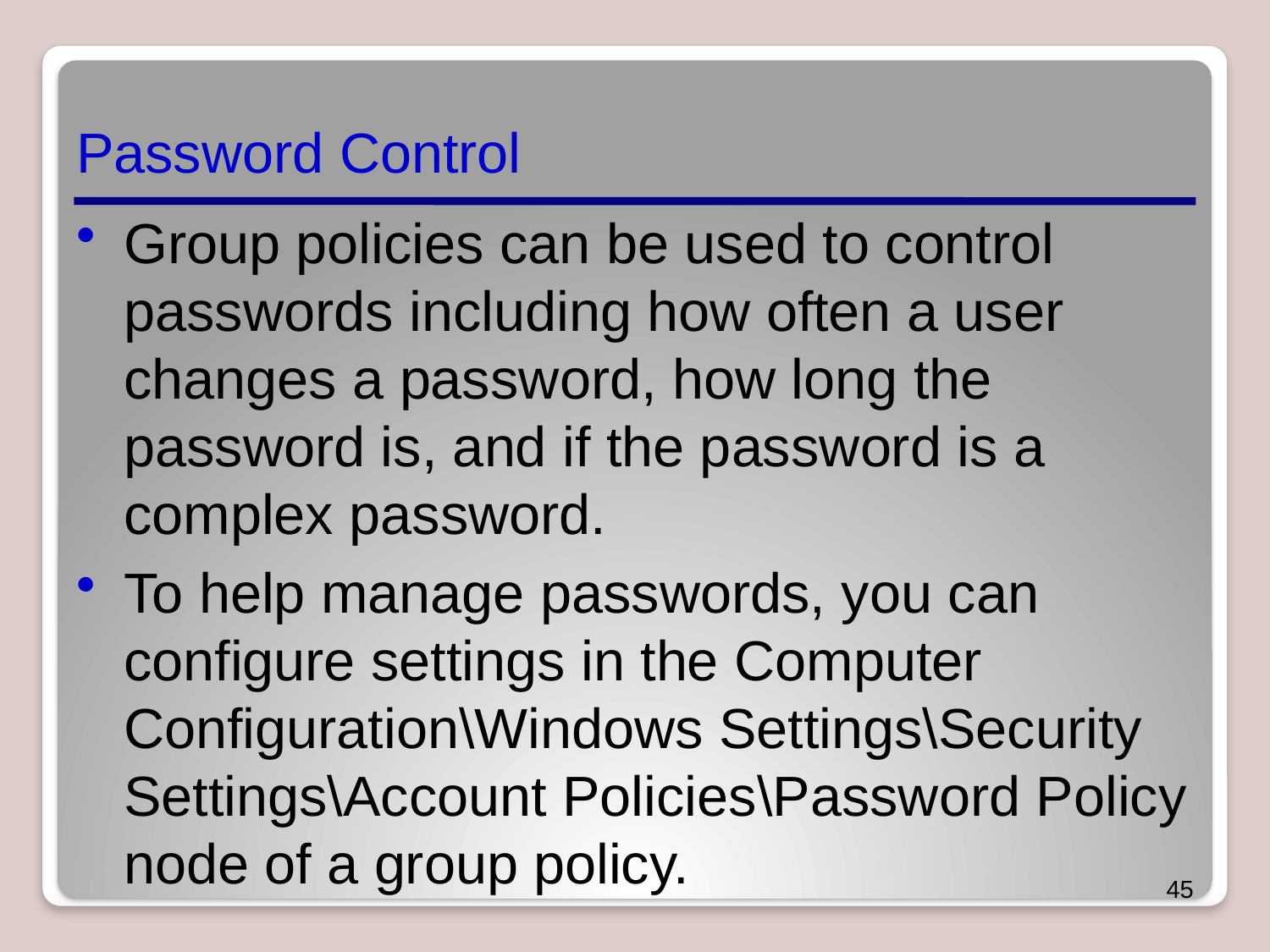

# Password Control
Group policies can be used to control passwords including how often a user changes a password, how long the password is, and if the password is a complex password.
To help manage passwords, you can configure settings in the Computer Configuration\Windows Settings\Security Settings\Account Policies\Password Policy node of a group policy.
45